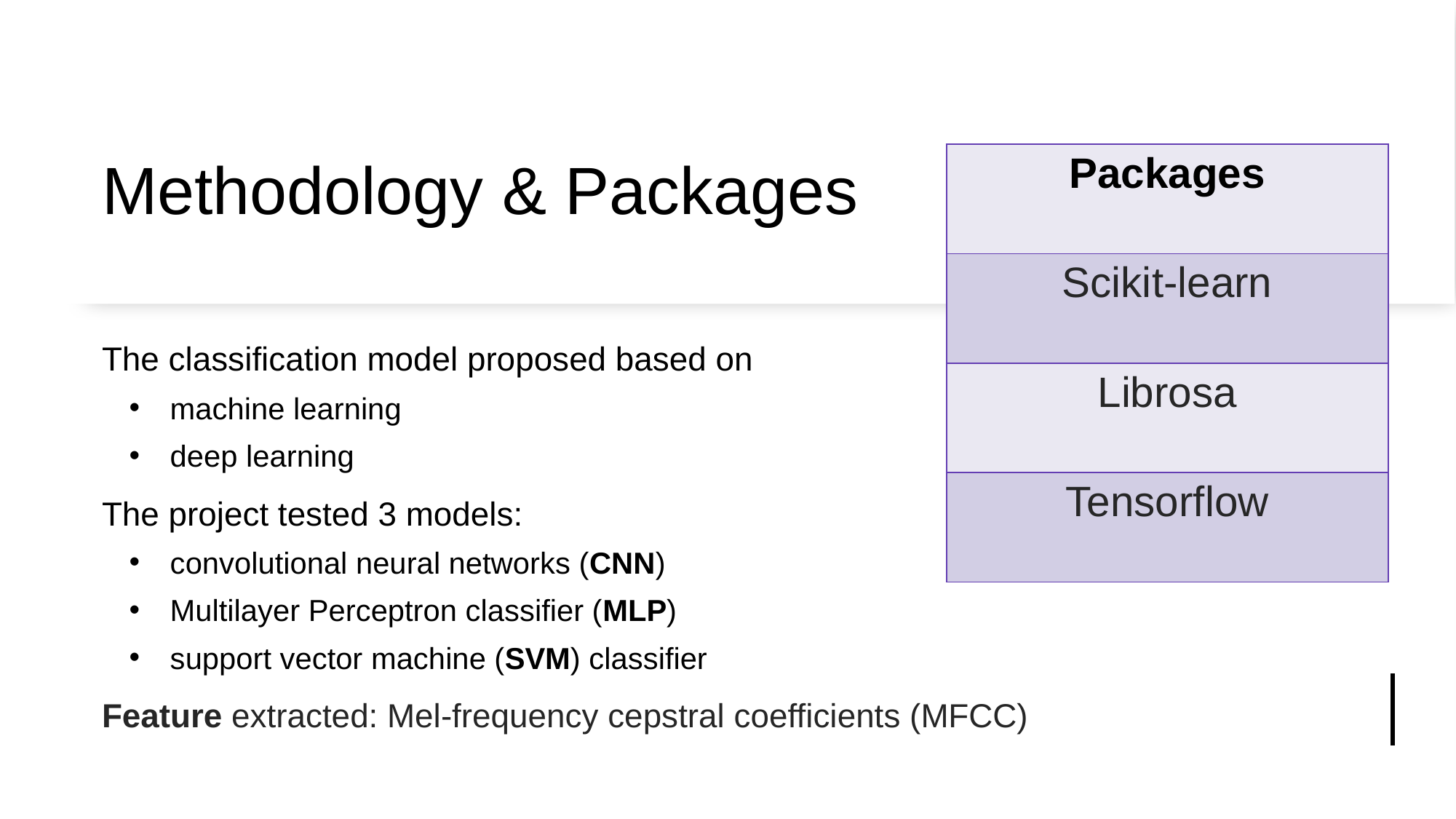

# Methodology & Packages
| Packages |
| --- |
| Scikit-learn |
| Librosa |
| Tensorflow |
The classification model proposed based on
machine learning
deep learning
The project tested 3 models:
convolutional neural networks (CNN)
Multilayer Perceptron classifier (MLP)
support vector machine (SVM) classifier
Feature extracted: Mel-frequency cepstral coefficients (MFCC)